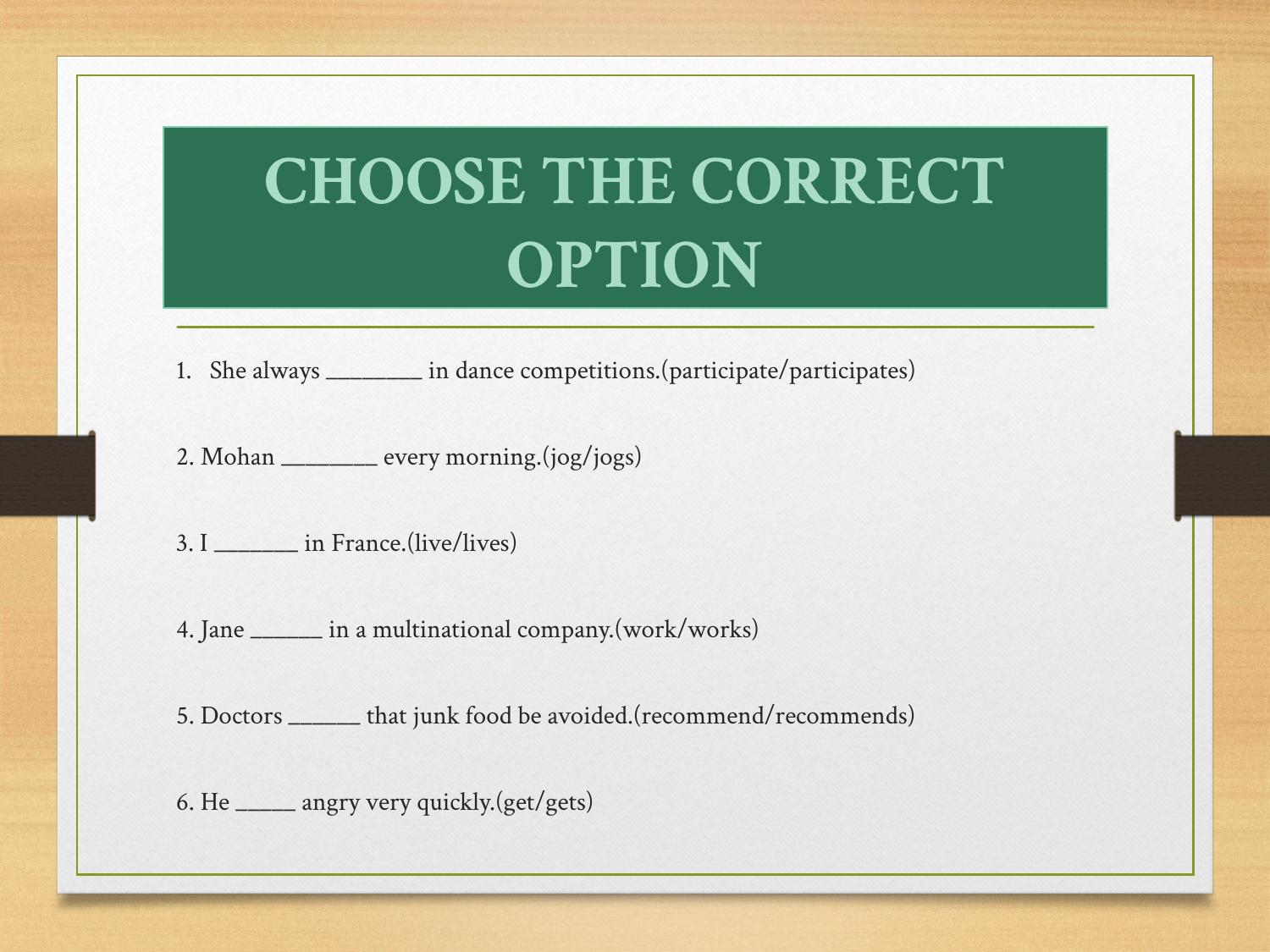

# CHOOSE THE CORRECT OPTION
1.   She always ________ in dance competitions.(participate/participates)

2. Mohan ________ every morning.(jog/jogs)

3. I _______ in France.(live/lives)

4. Jane ______ in a multinational company.(work/works)

5. Doctors ______ that junk food be avoided.(recommend/recommends)

6. He _____ angry very quickly.(get/gets)